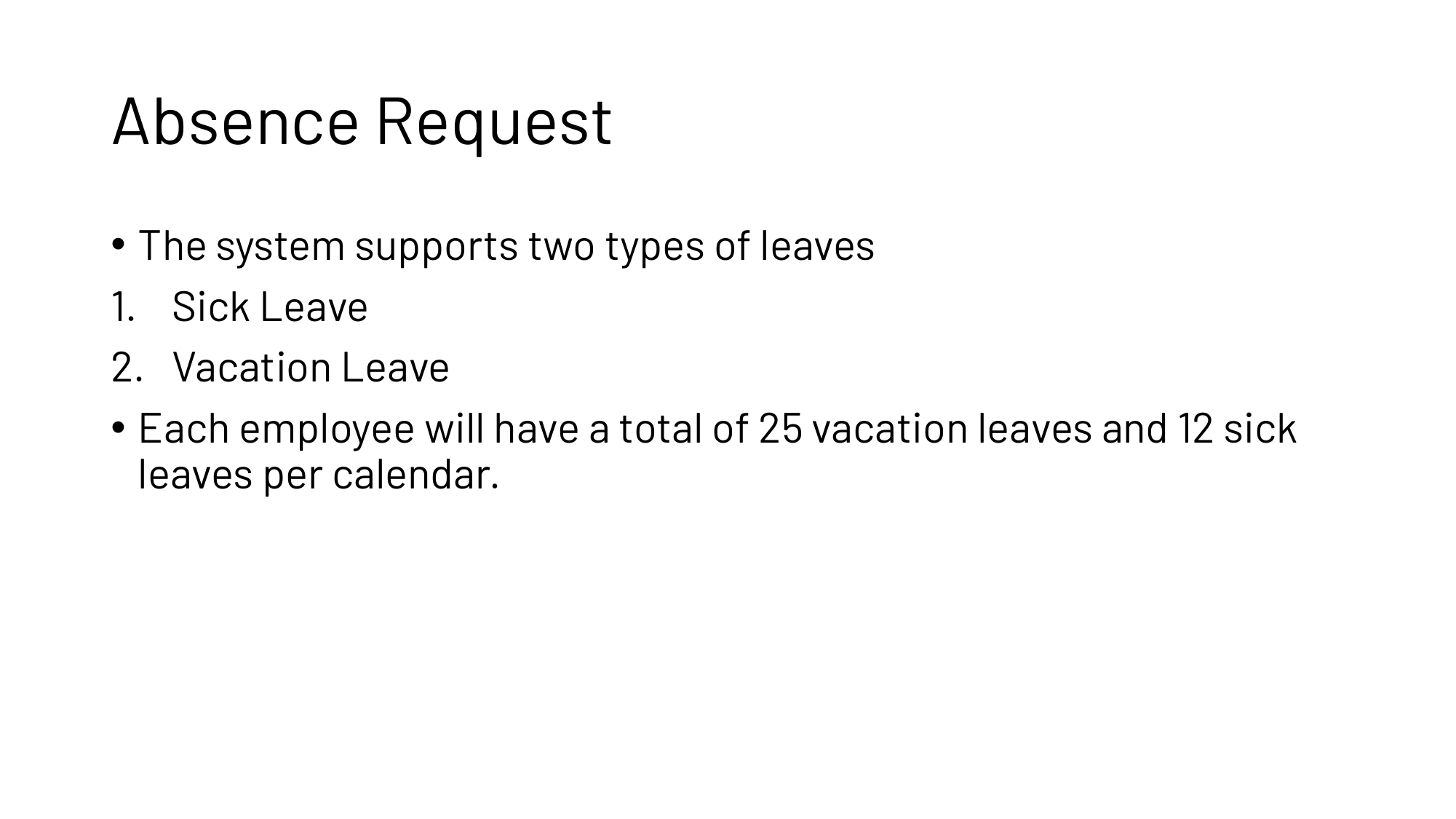

# Absence Request
The system supports two types of leaves
Sick Leave
Vacation Leave
Each employee will have a total of 25 vacation leaves and 12 sick leaves per calendar.